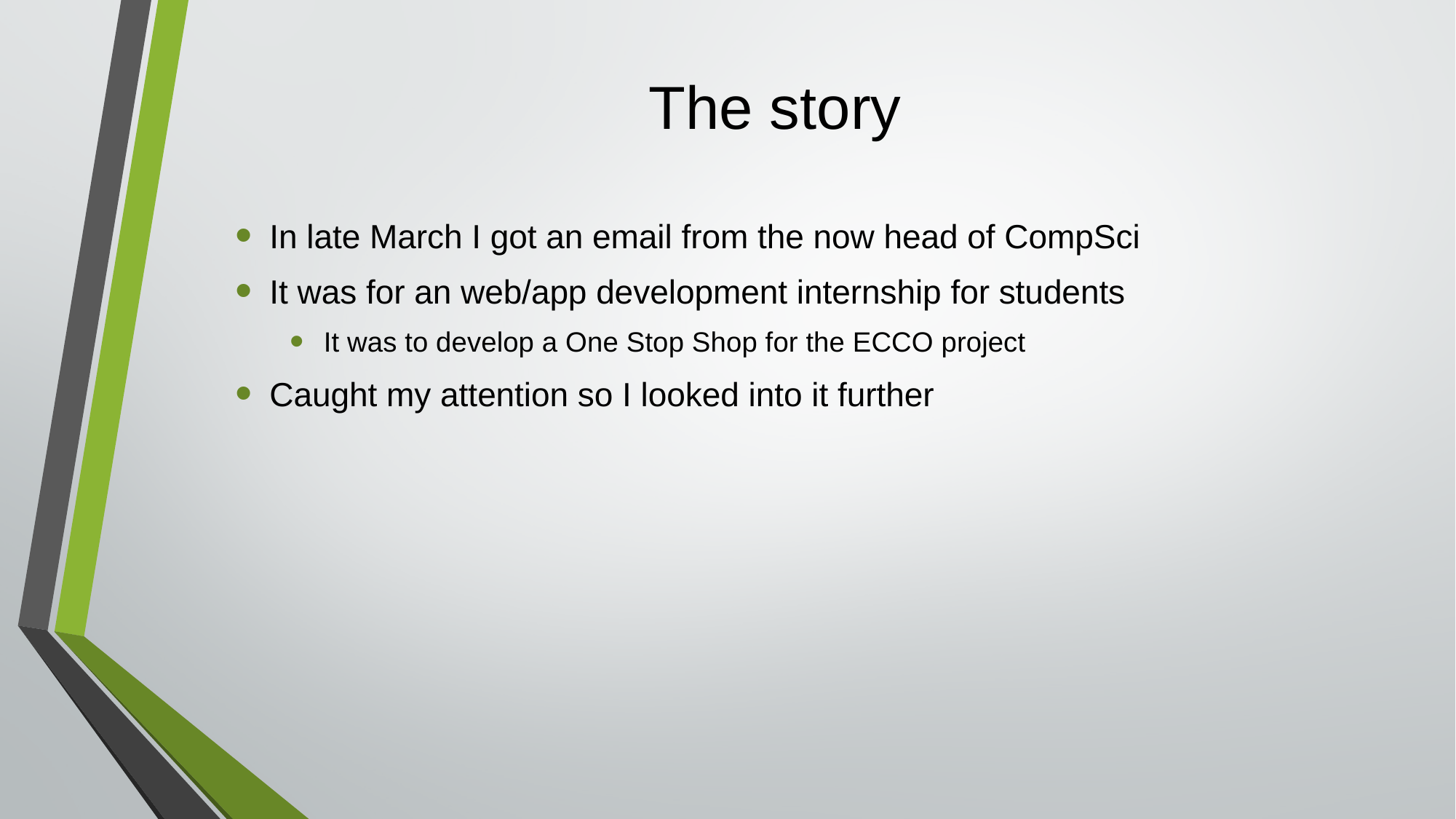

# The story
In late March I got an email from the now head of CompSci
It was for an web/app development internship for students
It was to develop a One Stop Shop for the ECCO project
Caught my attention so I looked into it further